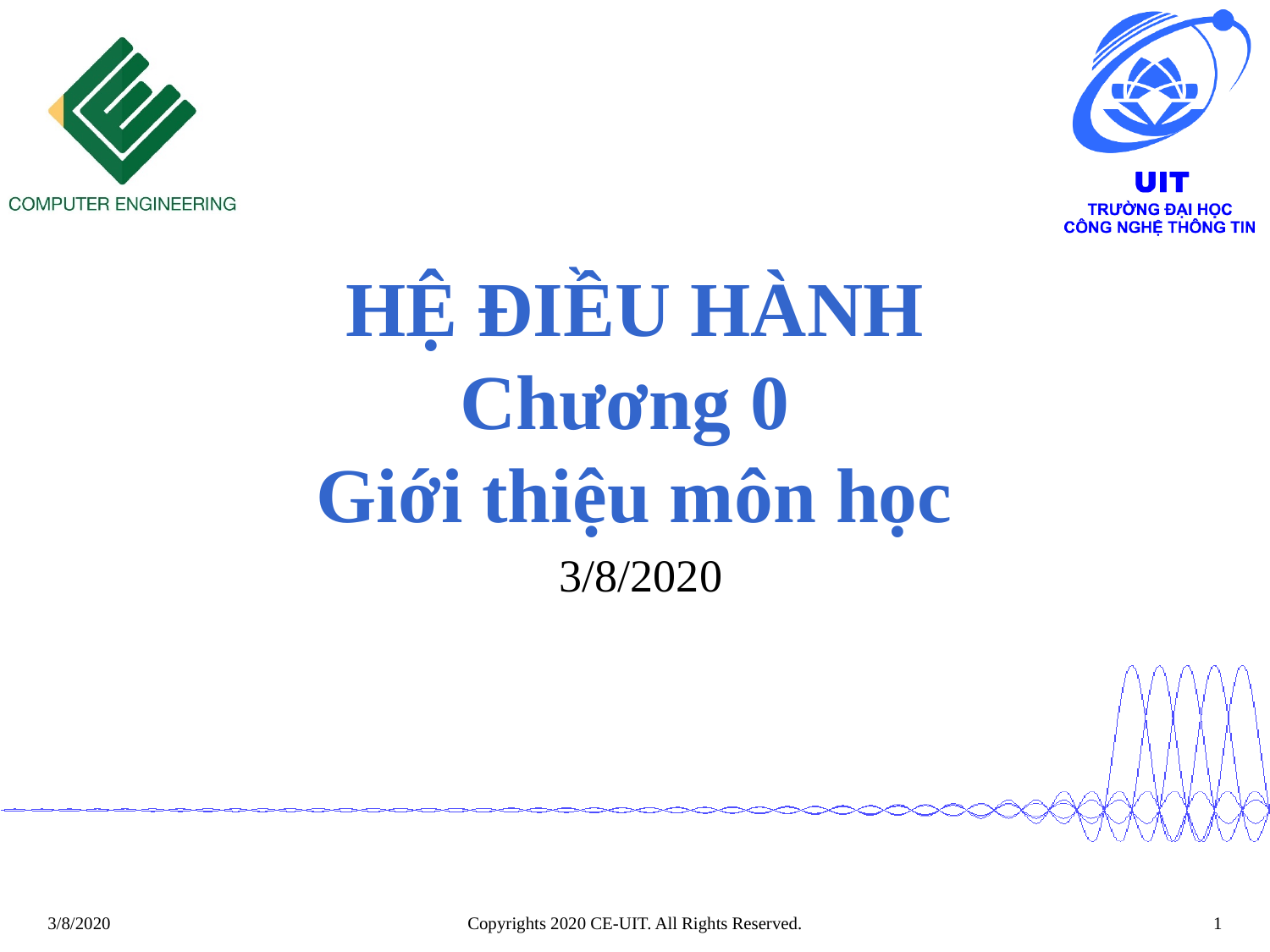

# HỆ ĐIỀU HÀNH Chương 0 Giới thiệu môn học
 3/8/2020
Copyrights 2020 CE-UIT. All Rights Reserved.
1
3/8/2020